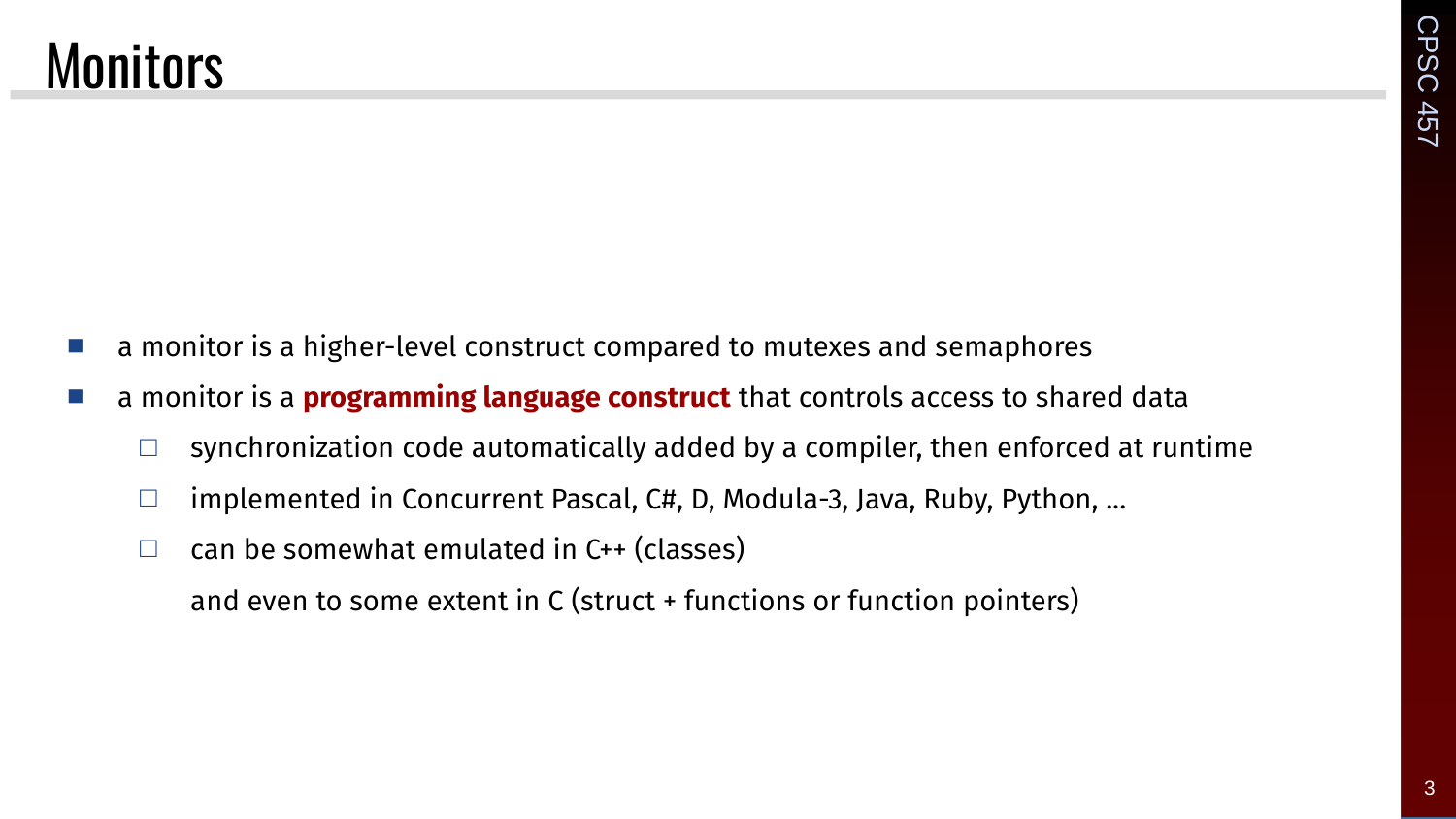

# Monitors
a monitor is a higher-level construct compared to mutexes and semaphores
a monitor is a programming language construct that controls access to shared data
synchronization code automatically added by a compiler, then enforced at runtime
implemented in Concurrent Pascal, C#, D, Modula-3, Java, Ruby, Python, ...
can be somewhat emulated in C++ (classes)
and even to some extent in C (struct + functions or function pointers)